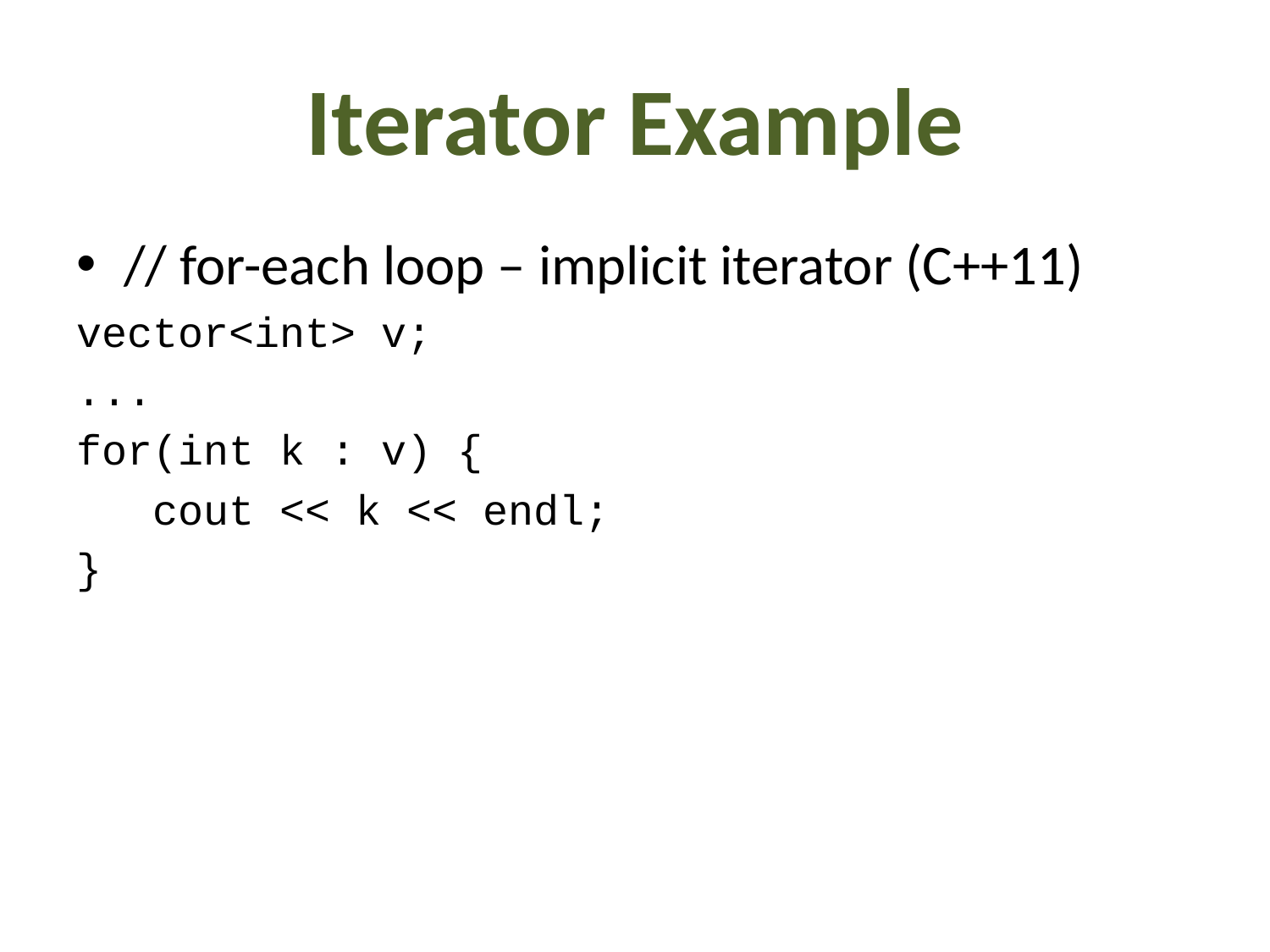

# Iterator Example
// for-each loop – implicit iterator (C++11)
vector<int> v;
...
for(int k : v) {
   cout << k << endl;
}